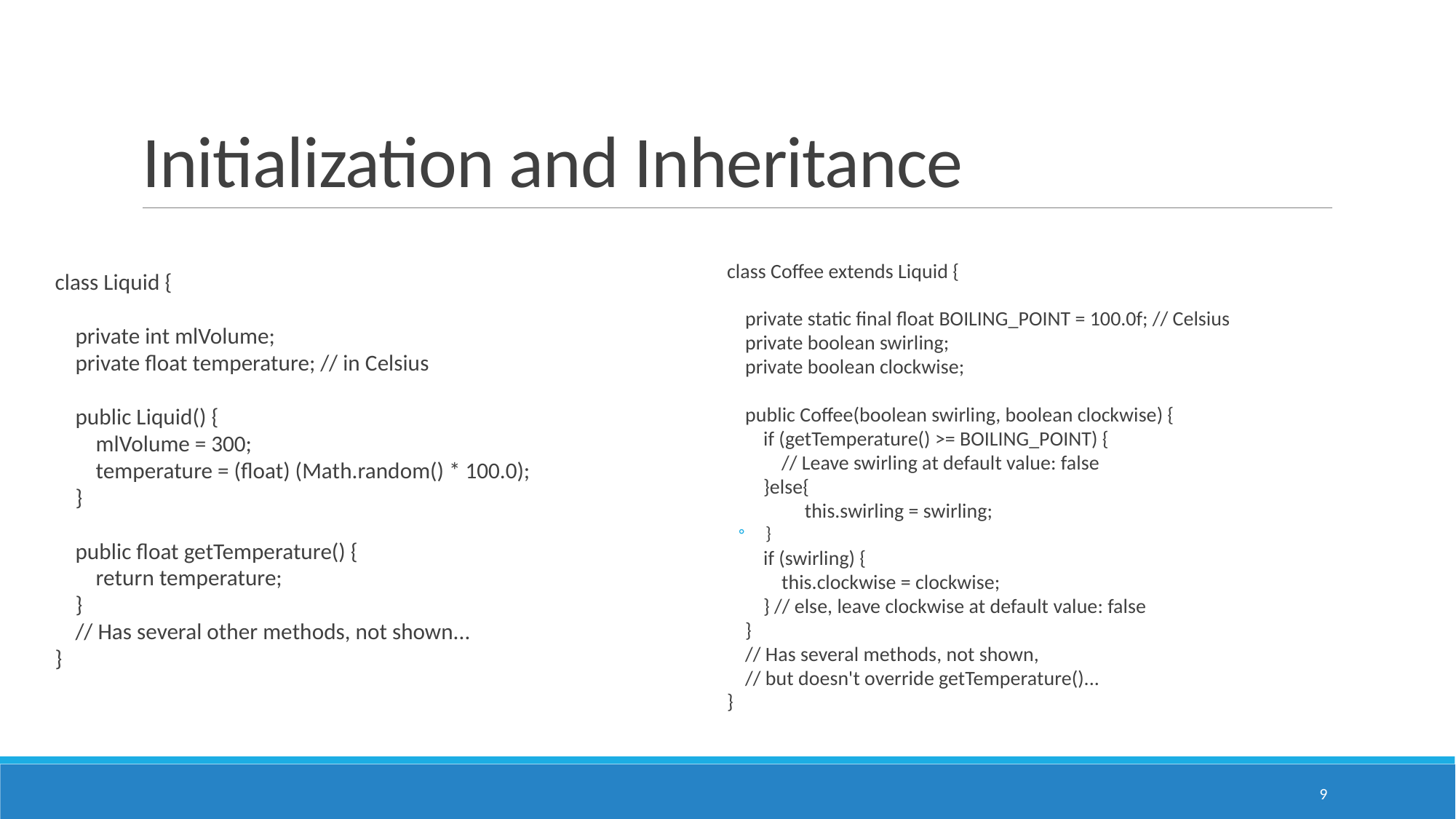

# Initialization and Inheritance
class Coffee extends Liquid {

    private static final float BOILING_POINT = 100.0f; // Celsius
    private boolean swirling;
    private boolean clockwise;

    public Coffee(boolean swirling, boolean clockwise) {
        if (getTemperature() >= BOILING_POINT) {
            // Leave swirling at default value: false
        }else{
       	 this.swirling = swirling;
  }
        if (swirling) {
            this.clockwise = clockwise;
        } // else, leave clockwise at default value: false
    }
    // Has several methods, not shown,
    // but doesn't override getTemperature()...
}
class Liquid {

    private int mlVolume;
    private float temperature; // in Celsius

    public Liquid() {
        mlVolume = 300;
        temperature = (float) (Math.random() * 100.0);
    }

    public float getTemperature() {
        return temperature;
    }
    // Has several other methods, not shown...
}
9